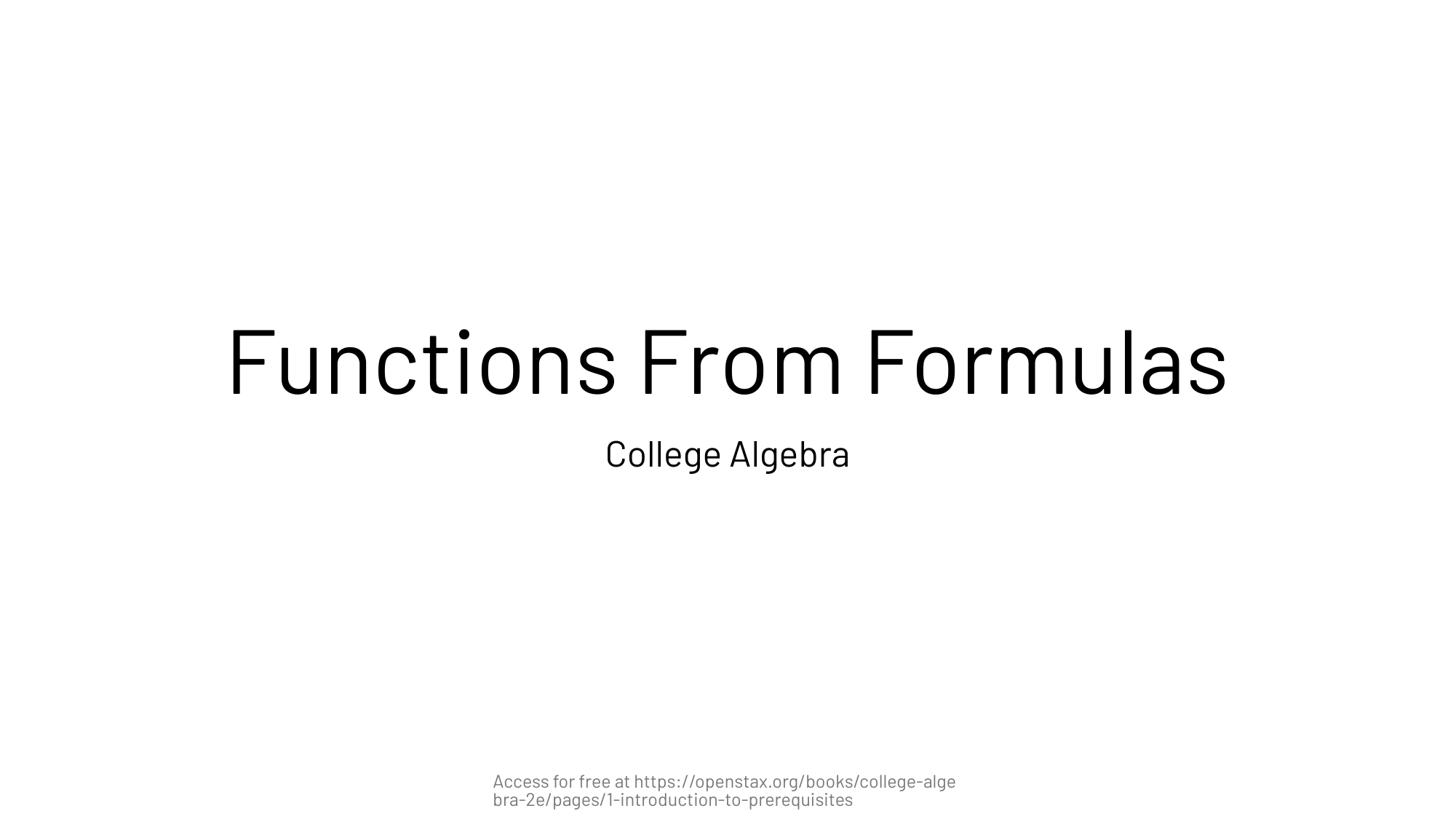

# Functions From Formulas
College Algebra
Access for free at https://openstax.org/books/college-algebra-2e/pages/1-introduction-to-prerequisites